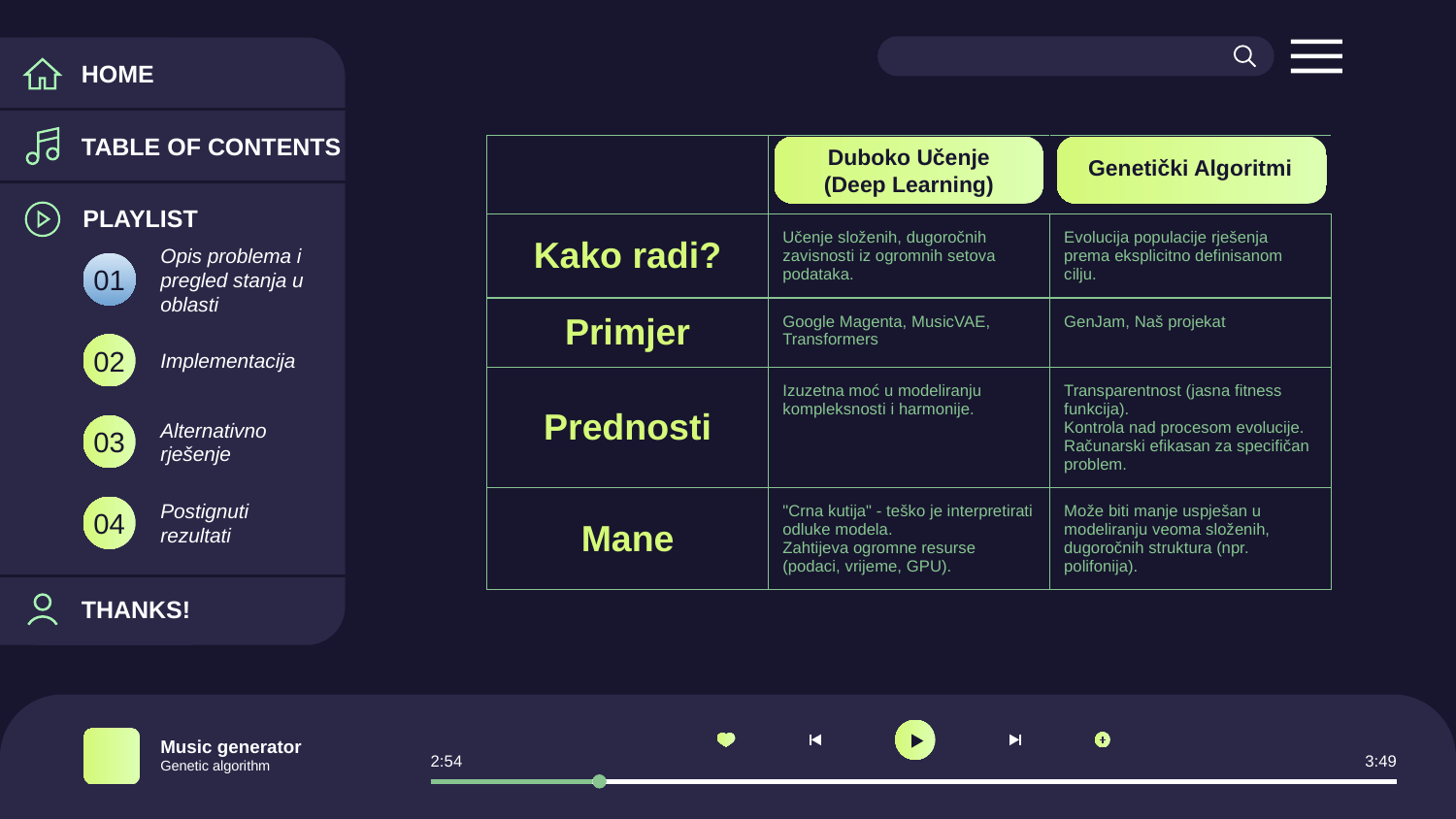

HOME

TABLE OF CONTENTS

|  | Duboko Učenje (Deep Learning) | Genetički Algoritmi |
| --- | --- | --- |
| Kako radi? | Učenje složenih, dugoročnih zavisnosti iz ogromnih setova podataka. | Evolucija populacije rješenja prema eksplicitno definisanom cilju. |
| Primjer | Google Magenta, MusicVAE, Transformers | GenJam, Naš projekat |
| Prednosti | Izuzetna moć u modeliranju kompleksnosti i harmonije. | Transparentnost (jasna fitness funkcija). Kontrola nad procesom evolucije. Računarski efikasan za specifičan problem. |
| Mane | "Crna kutija" - teško je interpretirati odluke modela. Zahtijeva ogromne resurse (podaci, vrijeme, GPU). | Može biti manje uspješan u modeliranju veoma složenih, dugoročnih struktura (npr. polifonija). |
Duboko Učenje (Deep Learning)

PLAYLIST

Opis problema i pregled stanja u oblasti
01
Implementacija
02
Alternativno rješenje
03
Postignuti rezultati
04
THANKS!

Music generator
Genetic algorithm